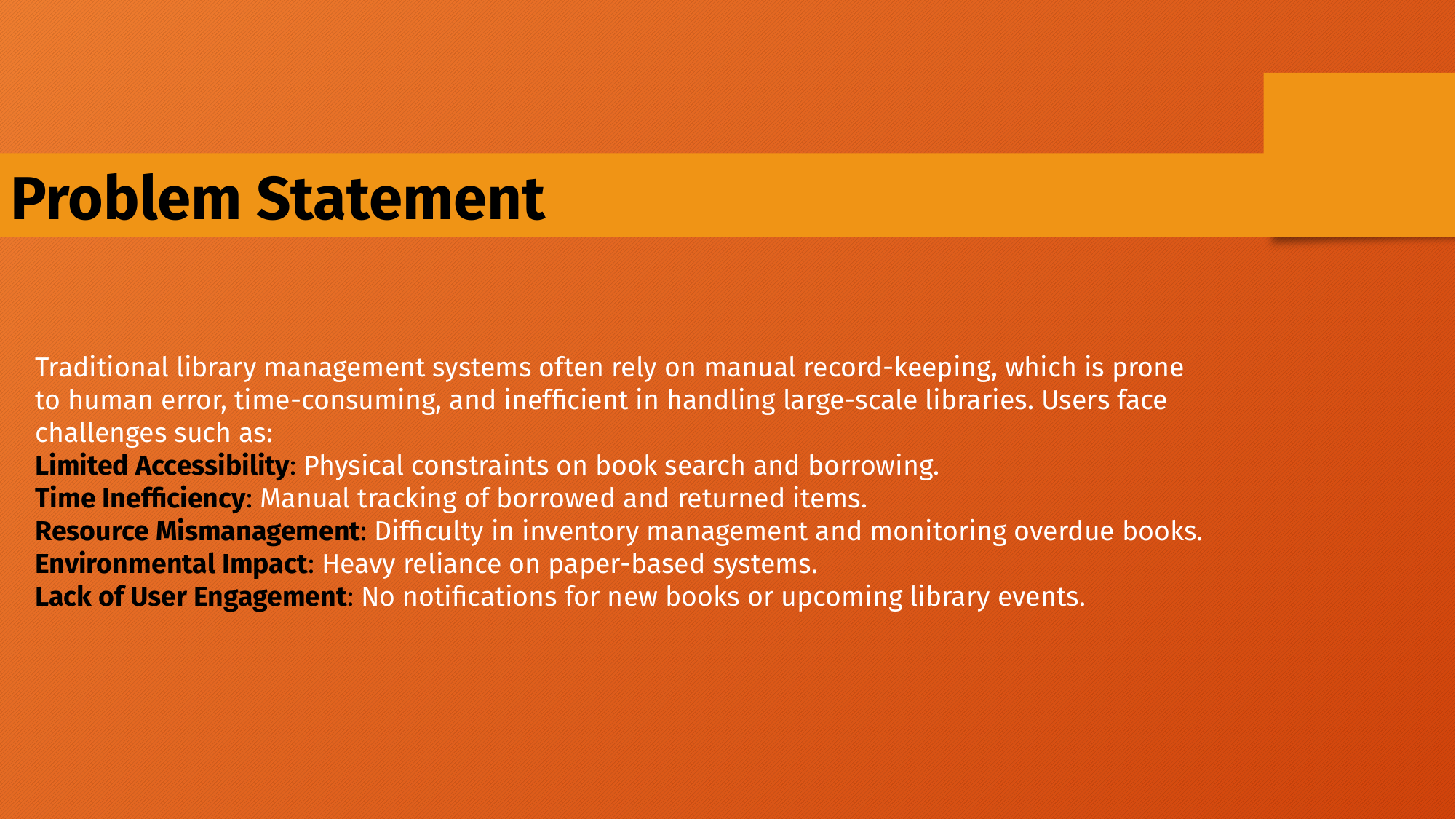

Problem Statement
Traditional library management systems often rely on manual record-keeping, which is prone to human error, time-consuming, and inefficient in handling large-scale libraries. Users face challenges such as:
Limited Accessibility: Physical constraints on book search and borrowing.
Time Inefficiency: Manual tracking of borrowed and returned items.
Resource Mismanagement: Difficulty in inventory management and monitoring overdue books.
Environmental Impact: Heavy reliance on paper-based systems.
Lack of User Engagement: No notifications for new books or upcoming library events.